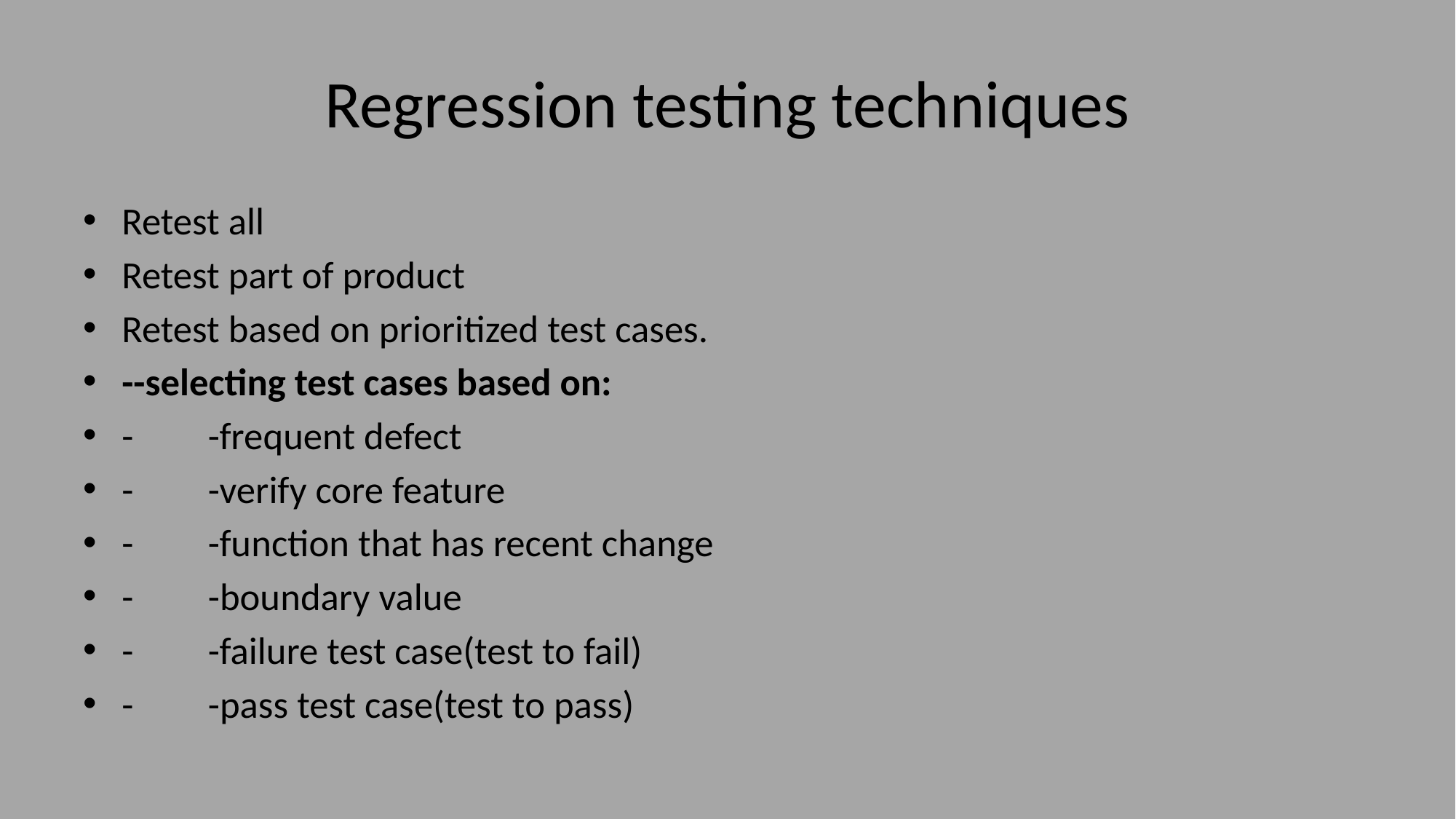

# Regression testing techniques
Retest all
Retest part of product
Retest based on prioritized test cases.
--selecting test cases based on:
-	-frequent defect
-	-verify core feature
-	-function that has recent change
-	-boundary value
-	-failure test case(test to fail)
-	-pass test case(test to pass)